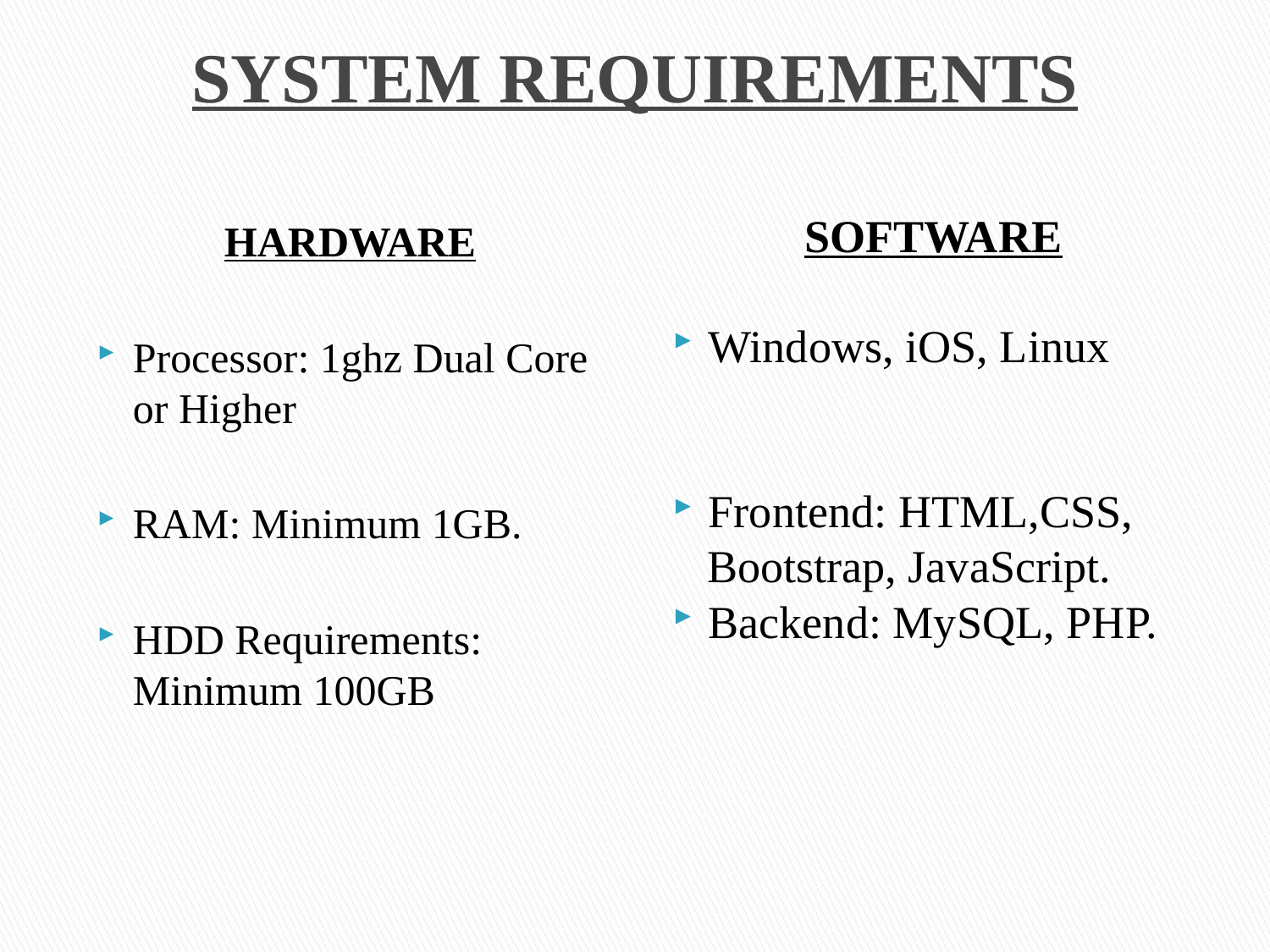

# SYSTEM REQUIREMENTS
SOFTWARE

Windows, iOS, Linux

Frontend: HTML,CSS,
   Bootstrap, JavaScript.
Backend: MySQL, PHP.

HARDWARE

Processor: 1ghz Dual Core or Higher

RAM: Minimum 1GB.

HDD Requirements: Minimum 100GB